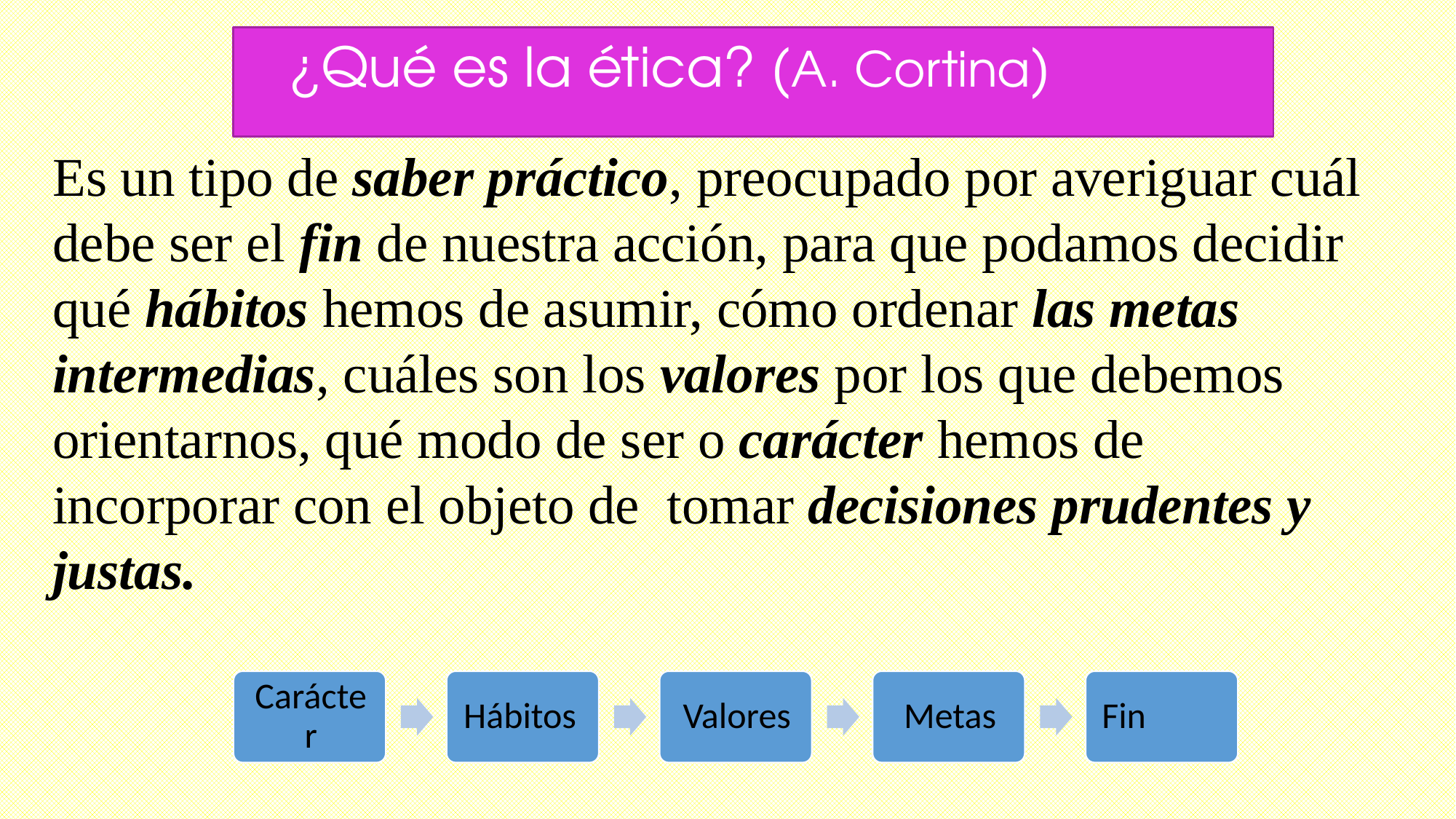

¿Qué es la ética? (A. Cortina)
Es un tipo de saber práctico, preocupado por averiguar cuál debe ser el fin de nuestra acción, para que podamos decidir qué hábitos hemos de asumir, cómo ordenar las metas intermedias, cuáles son los valores por los que debemos orientarnos, qué modo de ser o carácter hemos de incorporar con el objeto de  tomar decisiones prudentes y justas.
Carácter

Hábitos

Valores

Metas

Fin